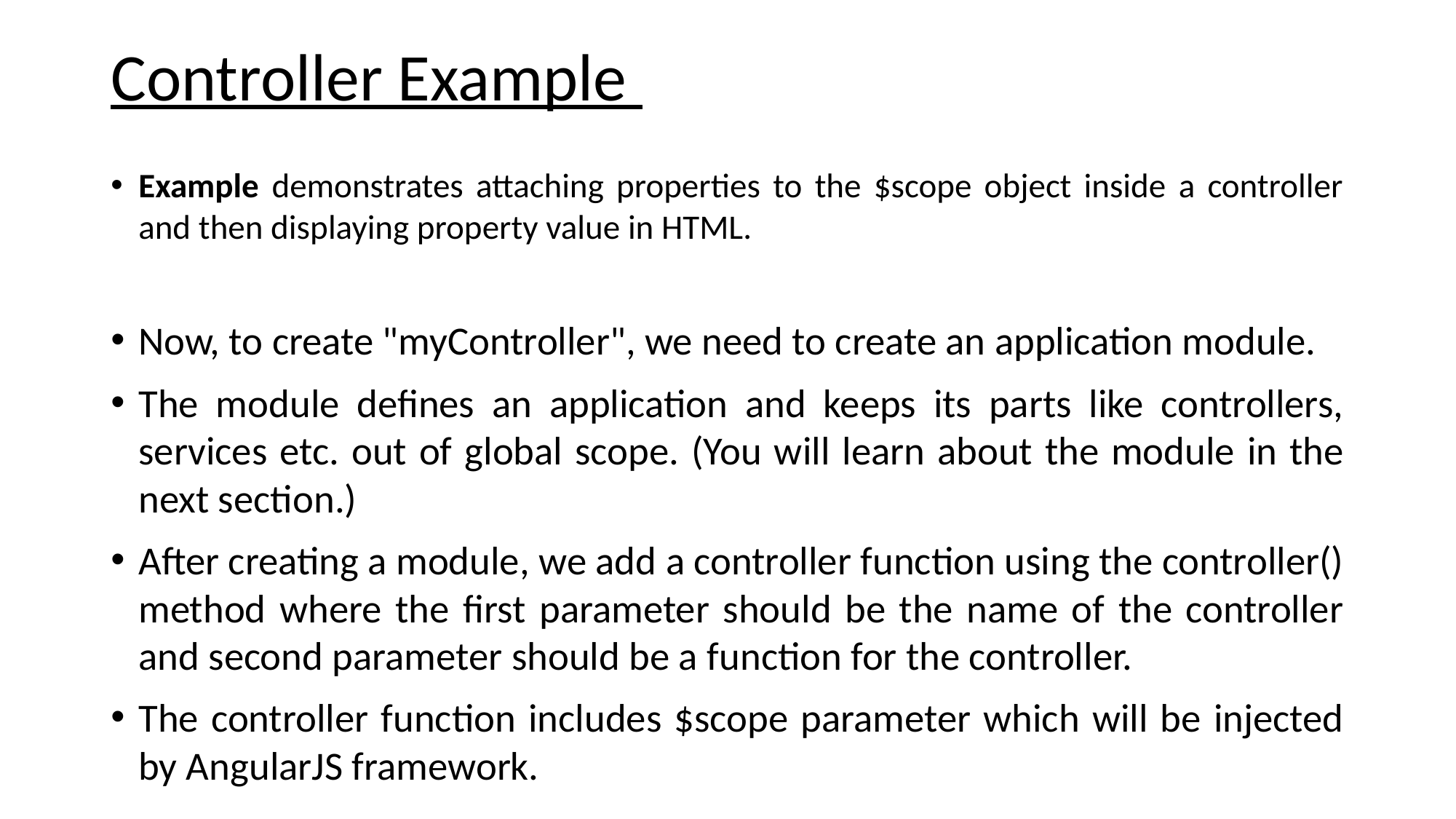

# Controller Example
Example demonstrates attaching properties to the $scope object inside a controller and then displaying property value in HTML.

Now, to create "myController", we need to create an application module.
The module defines an application and keeps its parts like controllers, services etc. out of global scope. (You will learn about the module in the next section.)
After creating a module, we add a controller function using the controller() method where the first parameter should be the name of the controller and second parameter should be a function for the controller.
The controller function includes $scope parameter which will be injected by AngularJS framework.